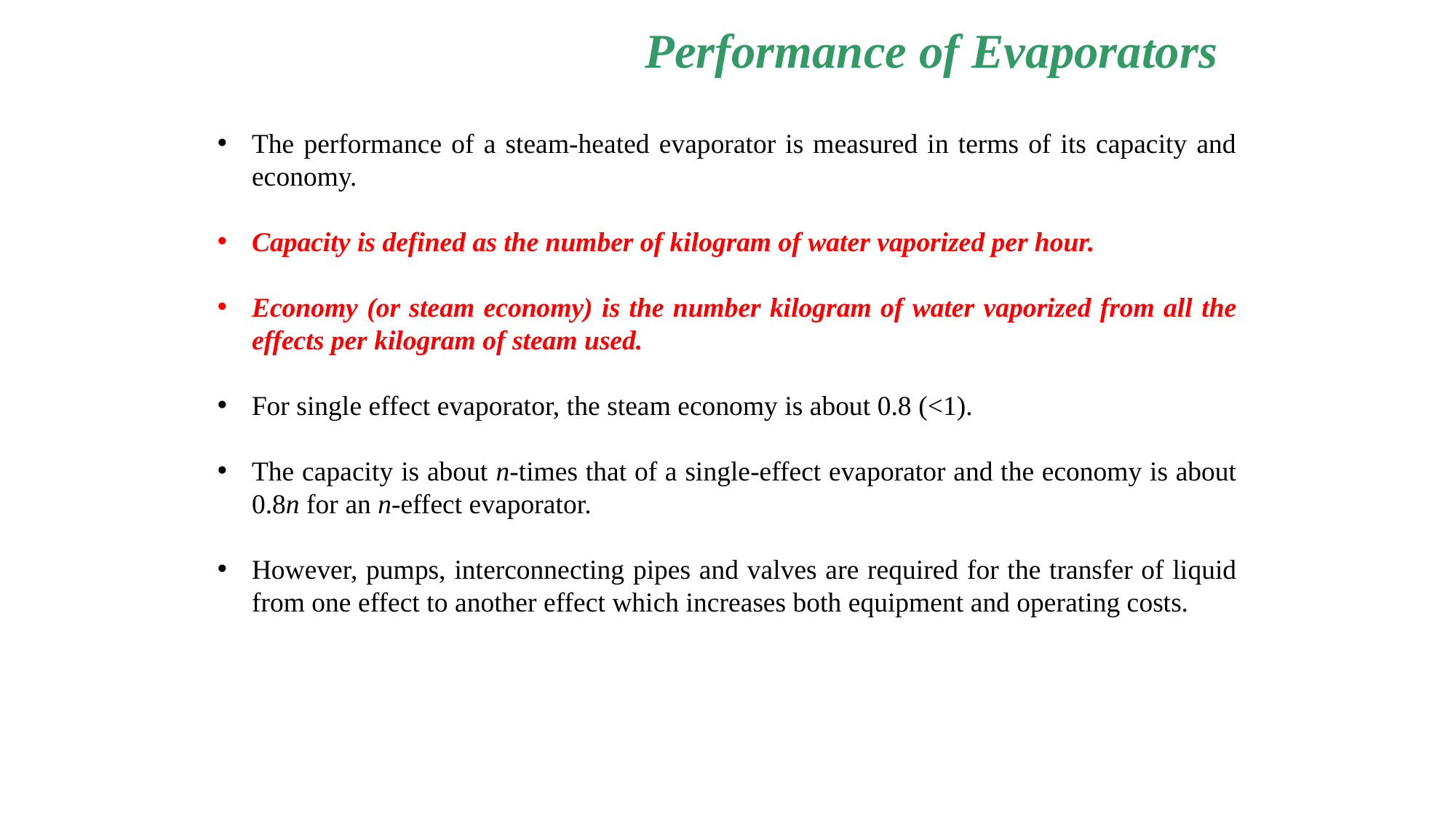

Performance of Evaporators
The performance of a steam-heated evaporator is measured in terms of its capacity and economy.

Capacity is defined as the number of kilogram of water vaporized per hour.

Economy (or steam economy) is the number kilogram of water vaporized from all the effects per kilogram of steam used.

For single effect evaporator, the steam economy is about 0.8 (<1).

The capacity is about n-times that of a single-effect evaporator and the economy is about 0.8n for an n-effect evaporator.

However, pumps, interconnecting pipes and valves are required for the transfer of liquid from one effect to another effect which increases both equipment and operating costs.